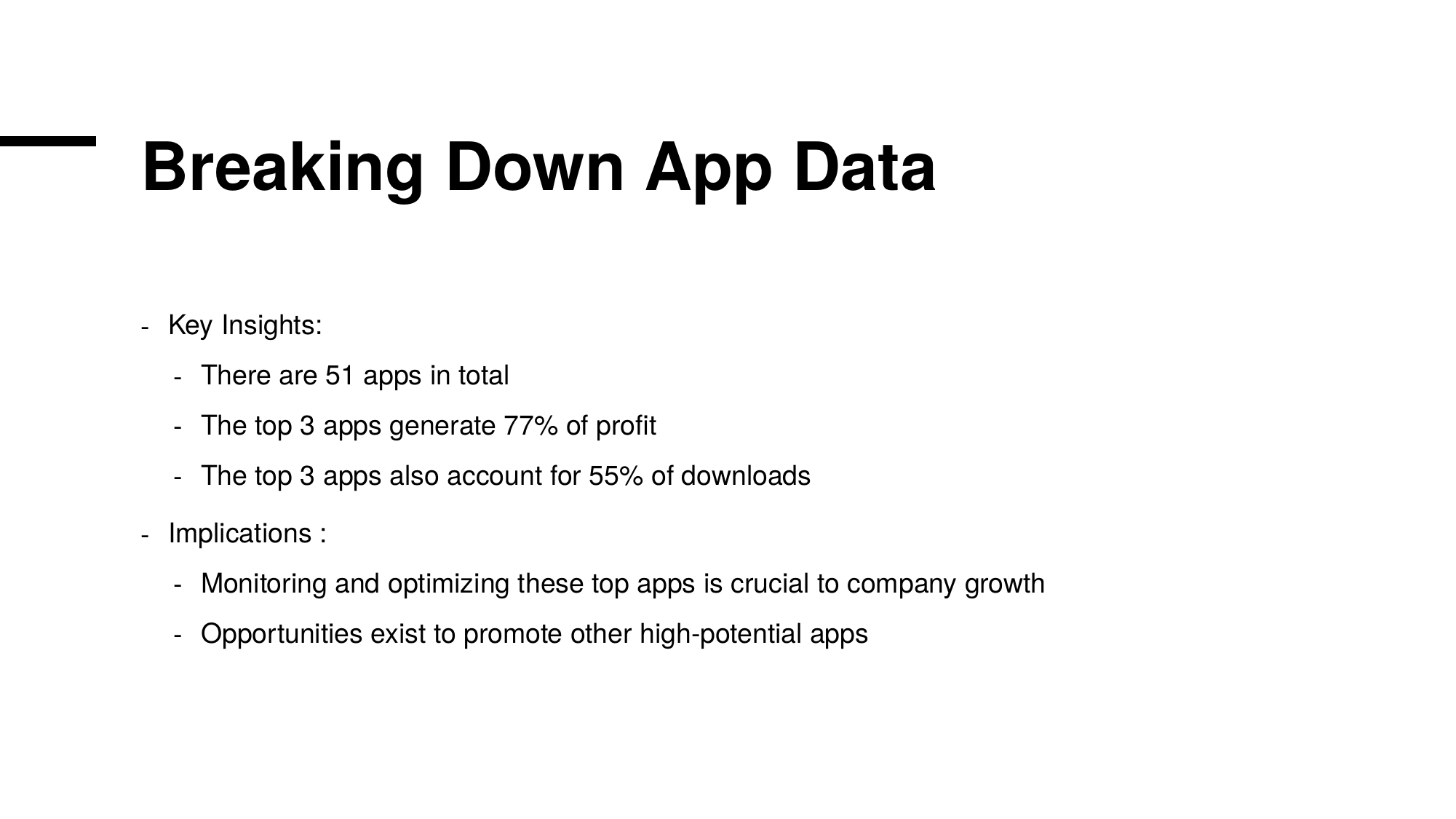

# Breaking Down App Data
Key Insights:
There are 51 apps in total
The top 3 apps generate 77% of profit
The top 3 apps also account for 55% of downloads
Implications :
Monitoring and optimizing these top apps is crucial to company growth
Opportunities exist to promote other high-potential apps